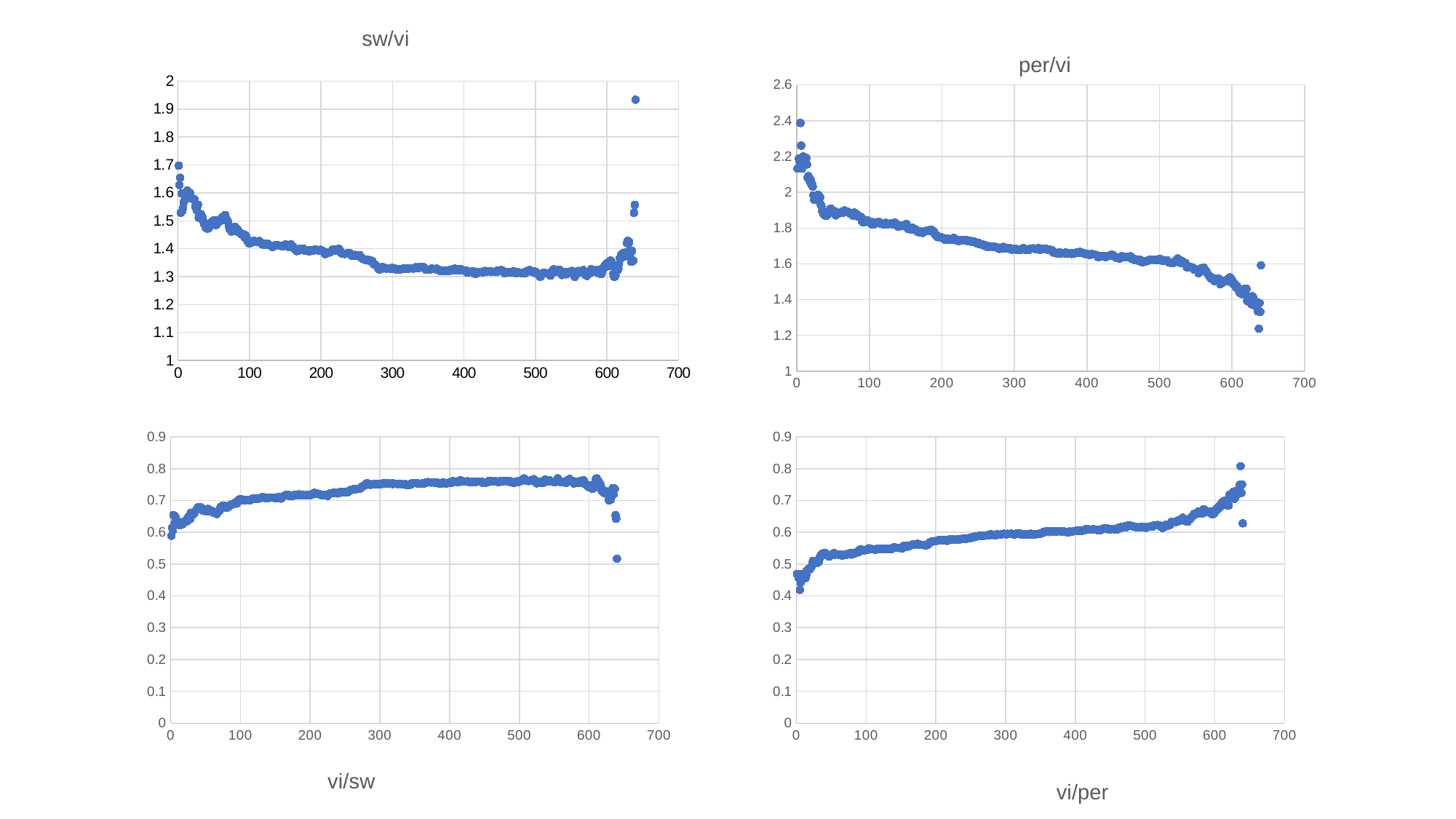

sw/vi
per/vi

### Chart

| Category | sw/vi |
|---|---|

### Chart

| Category | per/vi |
|---|---|

### Chart

| Category | vi/sw |
|---|---|

### Chart

| Category | vi/per |
|---|---|
vi/sw
vi/per